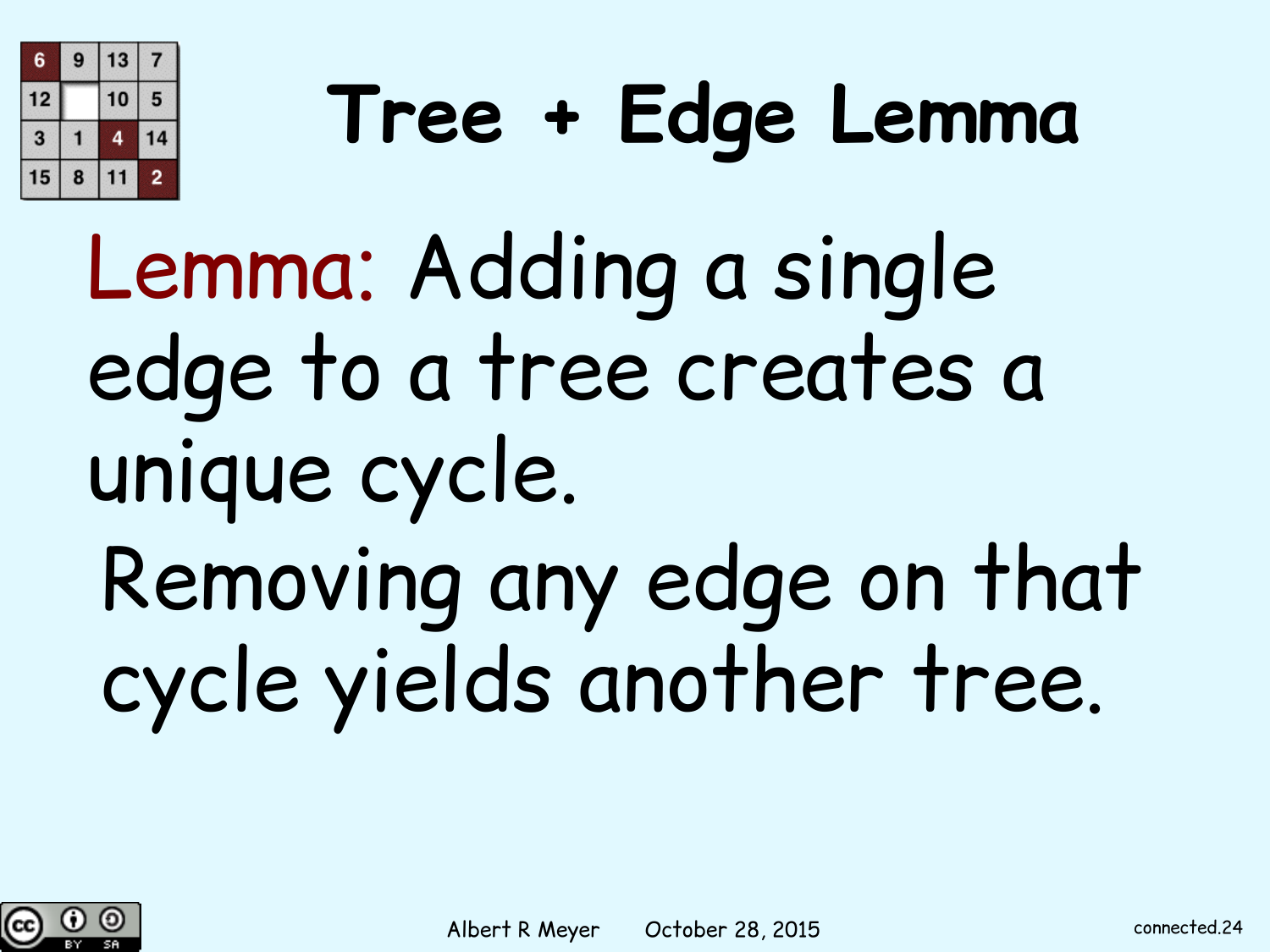

Tree + Edge Lemma
# Lemma: Adding a single edge to a tree creates a unique cycle.
Removing any edge on that
cycle yields another tree.
connected.24